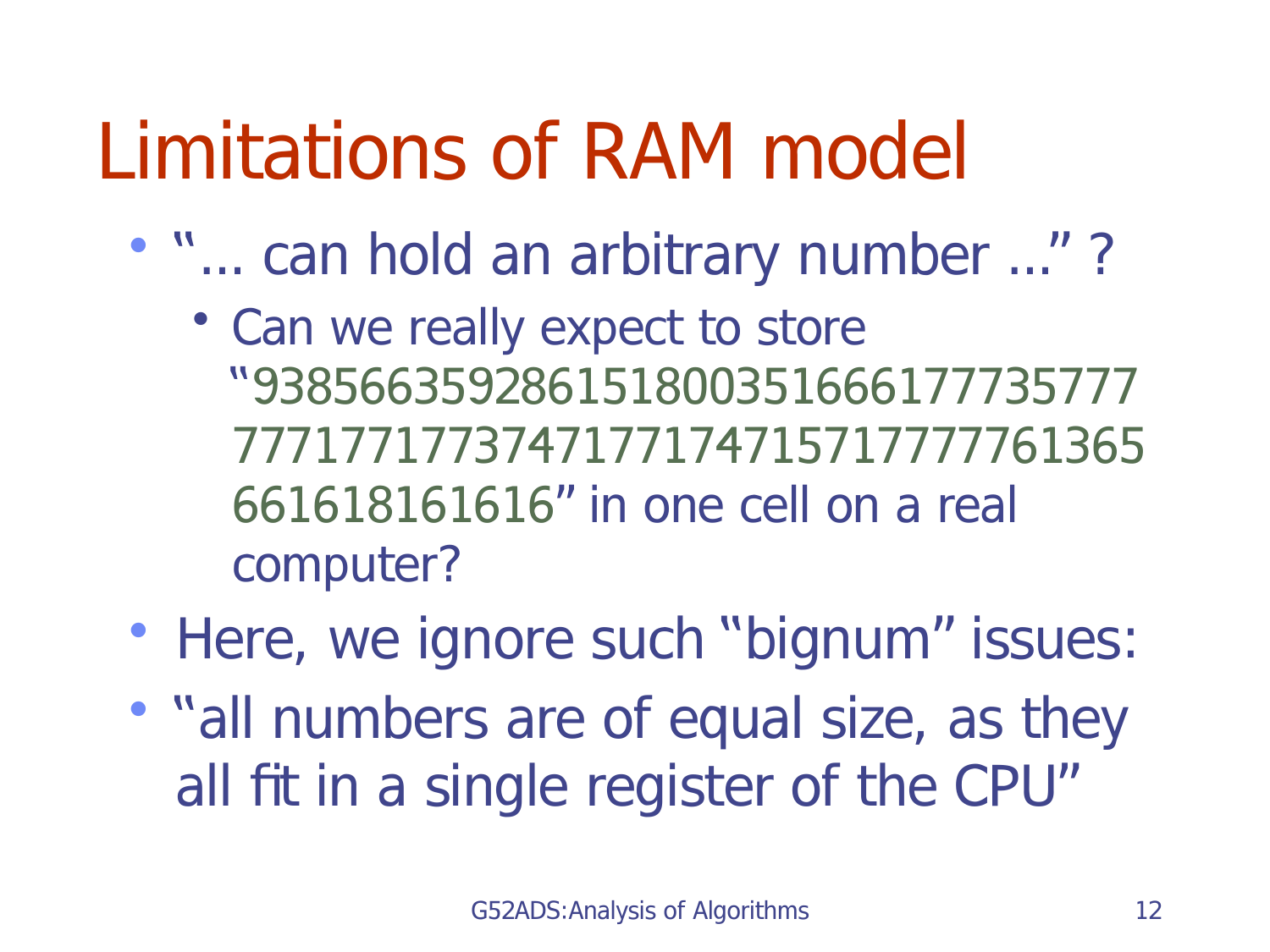

# Limitations of RAM model
“… can hold an arbitrary number …” ?
Can we really expect to store
“9385663592861518003516661777357777771771773747177174715717777761365661618161616” in one cell on a real computer?
Here, we ignore such “bignum” issues:
“all numbers are of equal size, as they all fit in a single register of the CPU”
G52ADS:Analysis of Algorithms
12